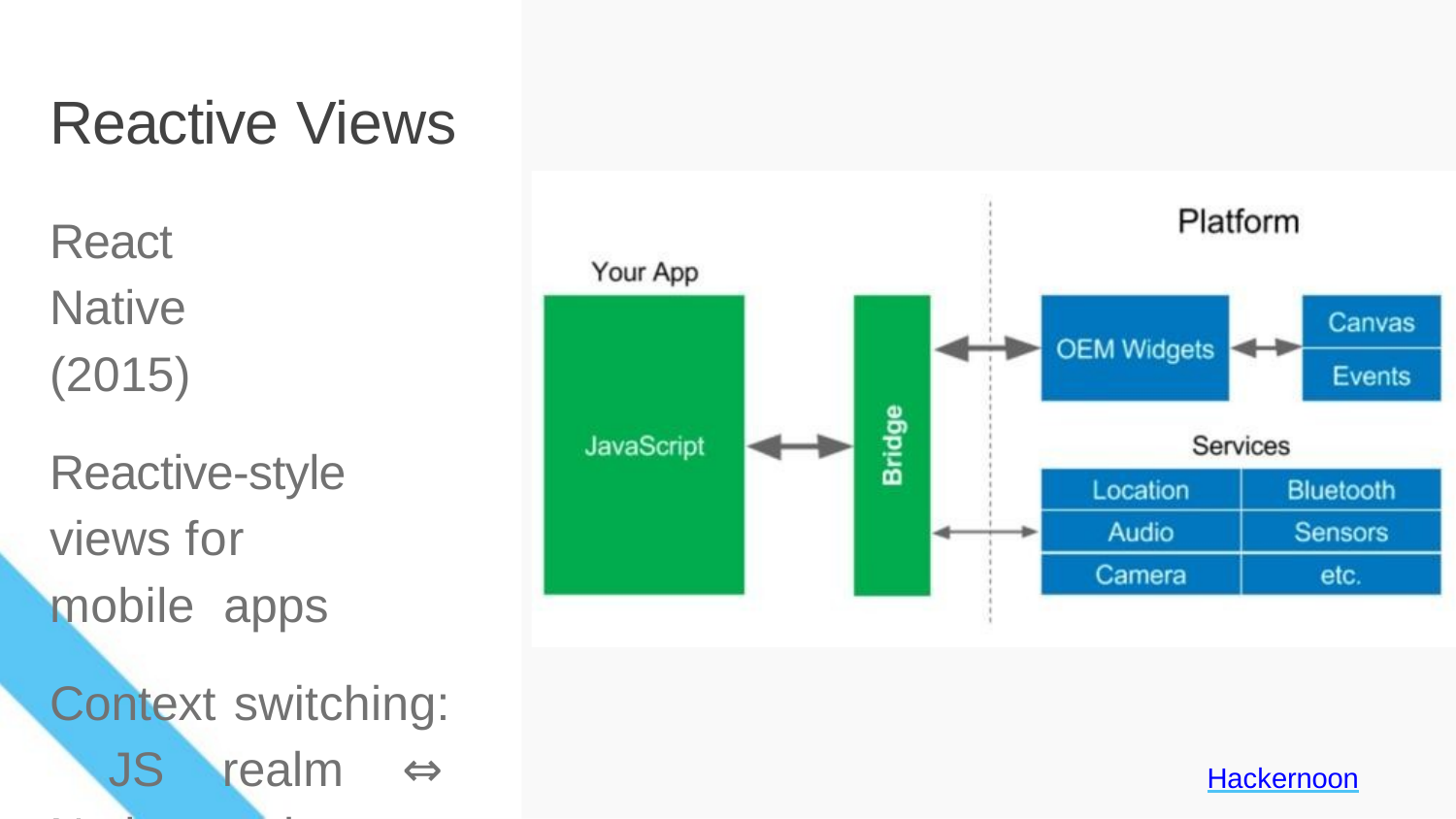

# Reactive Views

React Native  (2015)
Reactive-style  views for mobile  apps
Context switching:  JS realm ⇔ Native  realm
Hackernoon